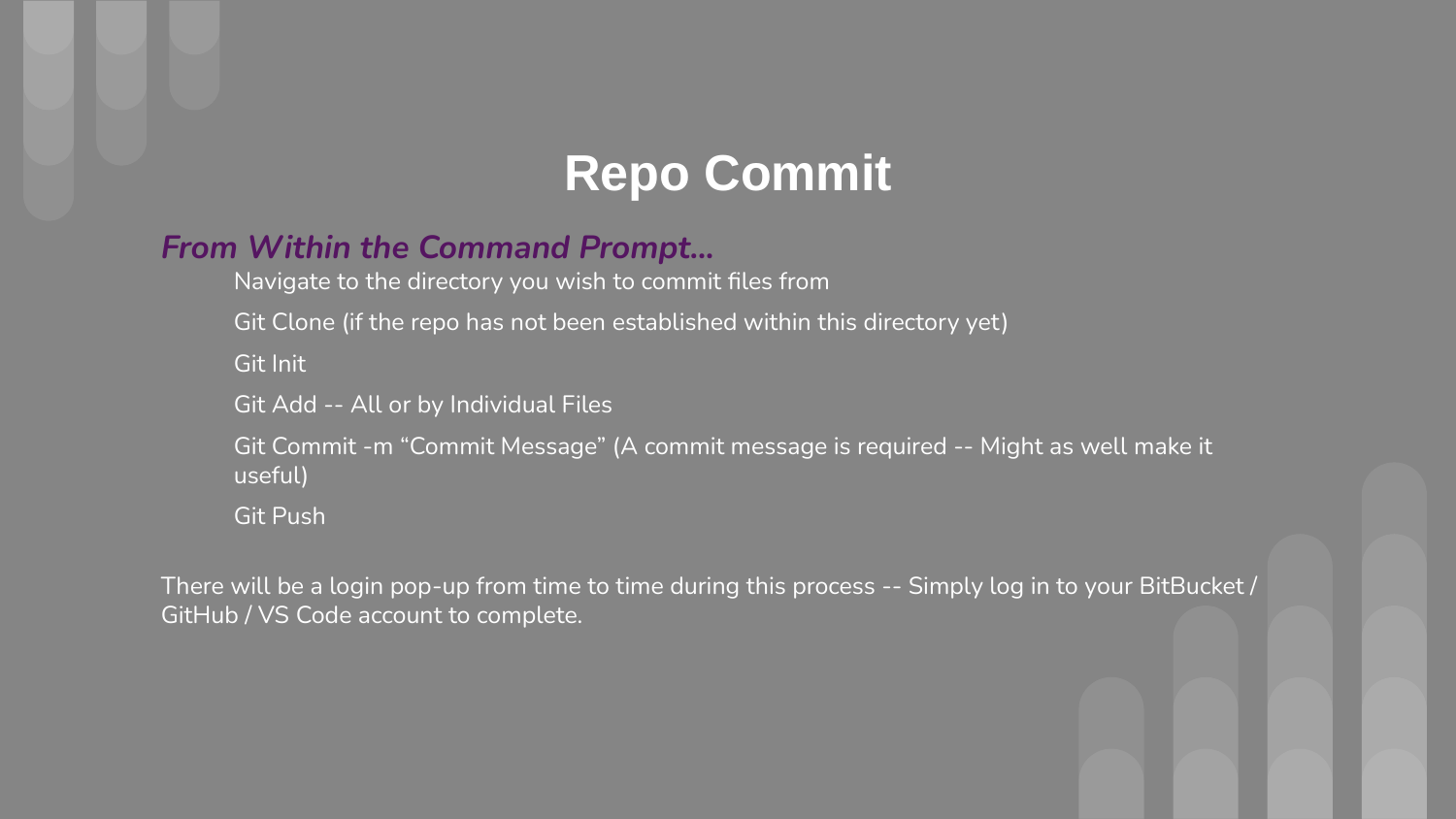

# Repo Commit
From Within the Command Prompt...
Navigate to the directory you wish to commit files from
Git Clone (if the repo has not been established within this directory yet)
Git Init
Git Add -- All or by Individual Files
Git Commit -m “Commit Message” (A commit message is required -- Might as well make it useful)
Git Push
There will be a login pop-up from time to time during this process -- Simply log in to your BitBucket / GitHub / VS Code account to complete.